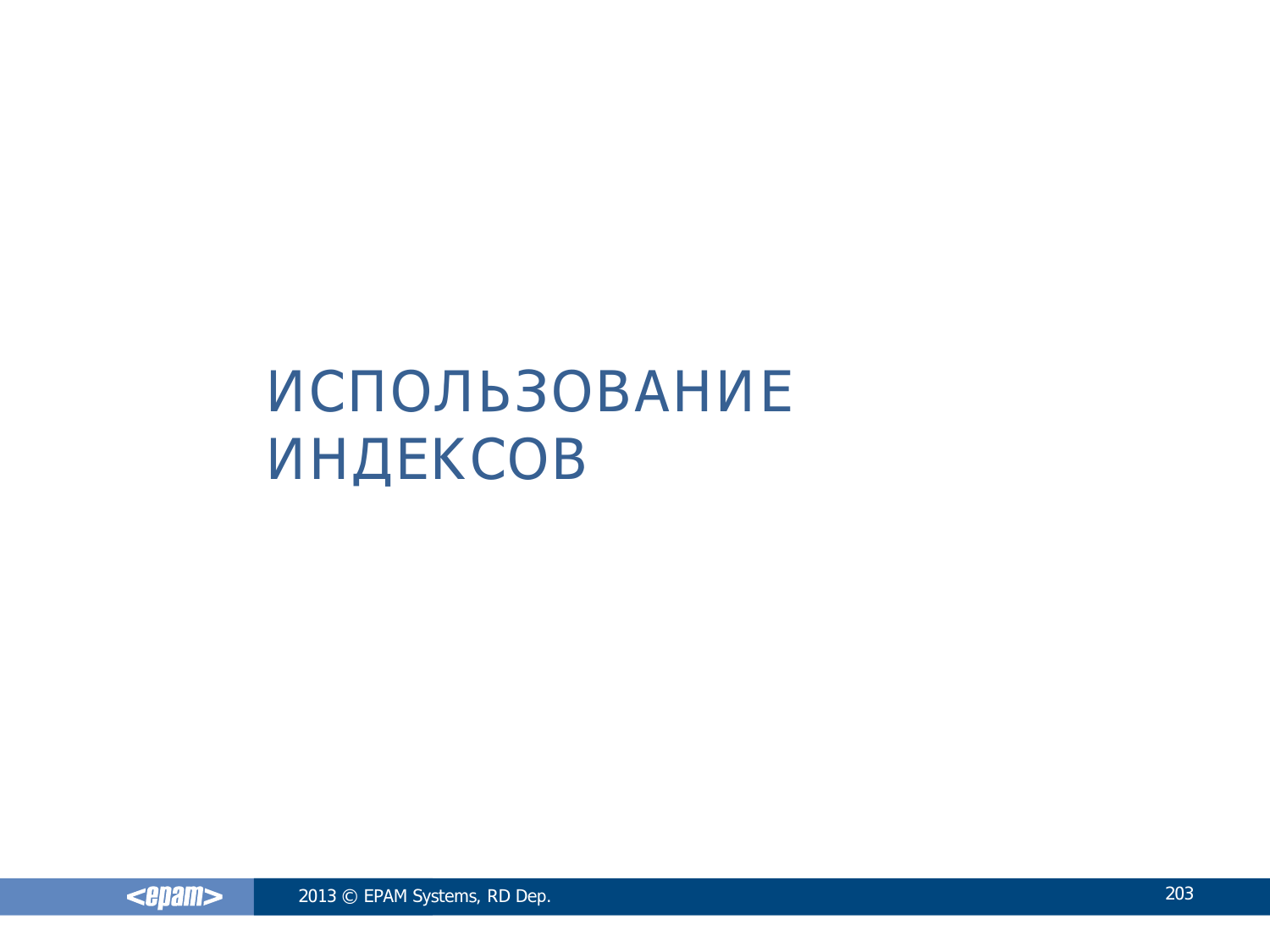

# ИСПОЛЬЗОВАНИЕ ИНДЕКСОВ
203
2013 © EPAM Systems, RD Dep.